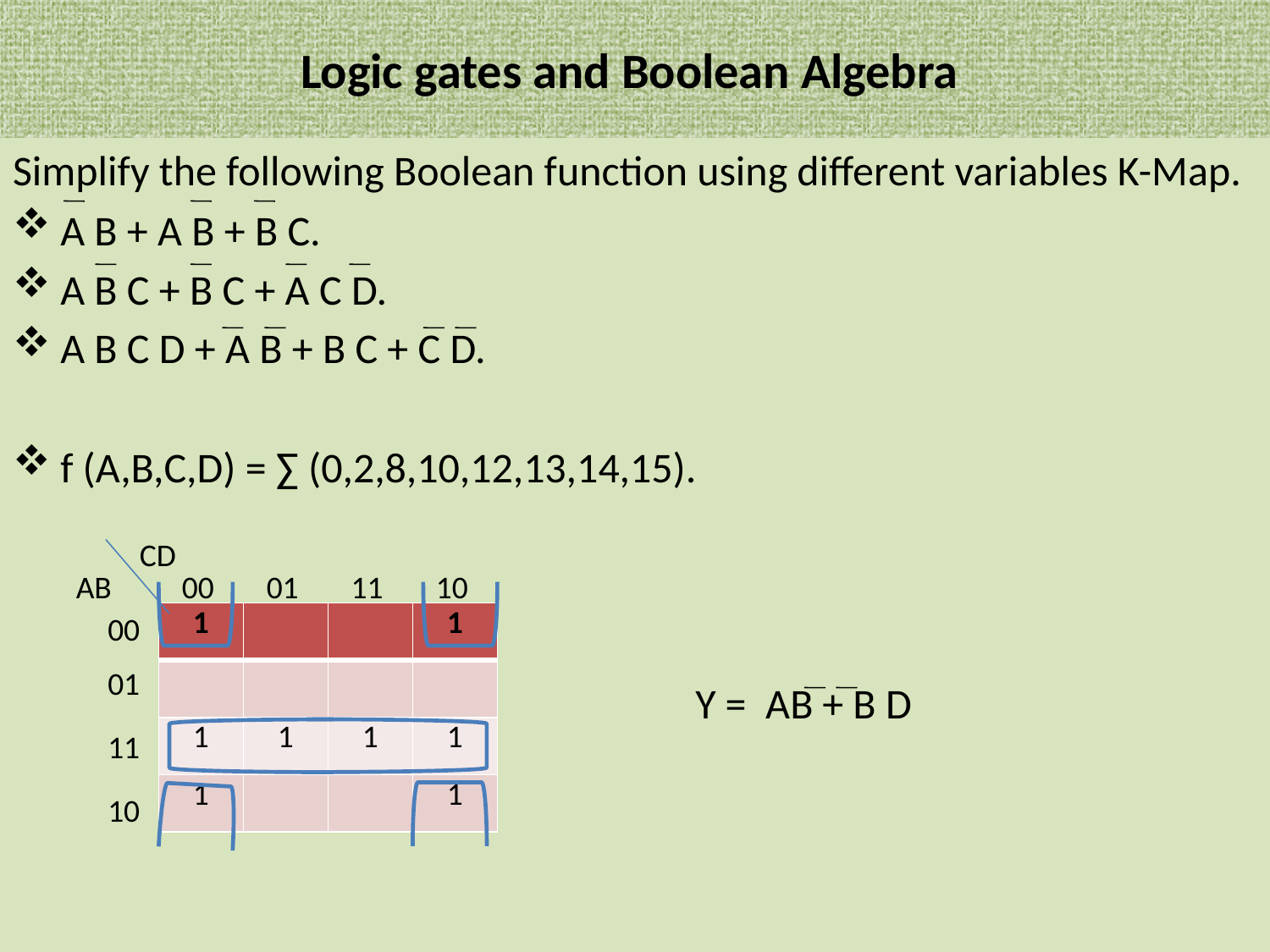

# Logic gates and Boolean Algebra
Simplify the following Boolean function using different variables K-Map.
A B + A B + B C.
A B C + B C + A C D.
A B C D + A B + B C + C D.

f (A,B,C,D) = ∑ (0,2,8,10,12,13,14,15).

						Y =  AB	+ B D

CD
AB
00
01
11
10

00
| 1 |  |  | 1 |
| --- | --- | --- | --- |
|  |  |  |  |
| 1 | 1 | 1 | 1 |
| 1 |  |  | 1 |
01

11

10